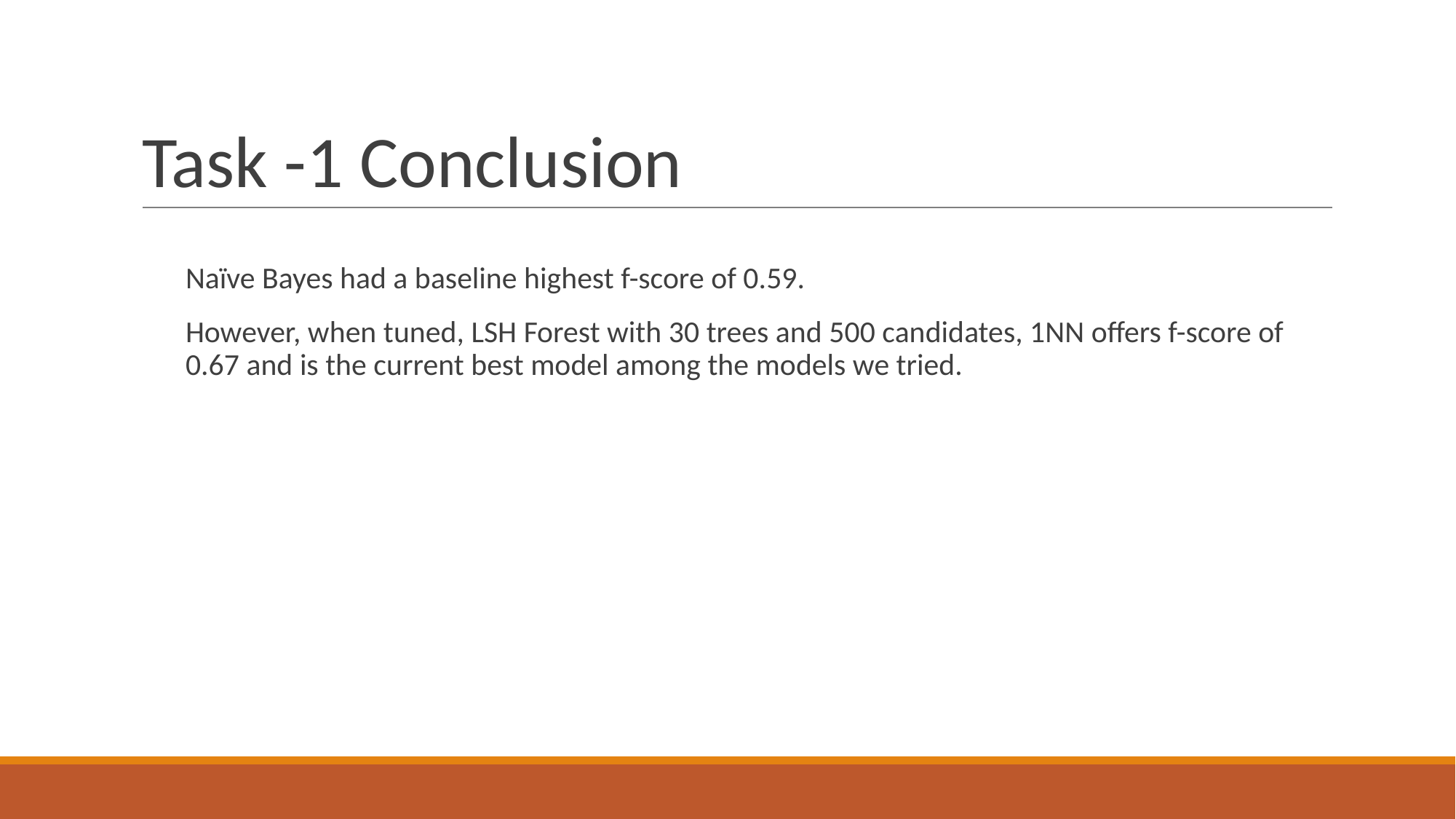

# Task -1 Conclusion

Naïve Bayes had a baseline highest f-score of 0.59.
However, when tuned, LSH Forest with 30 trees and 500 candidates, 1NN offers f-score of 0.67 and is the current best model among the models we tried.